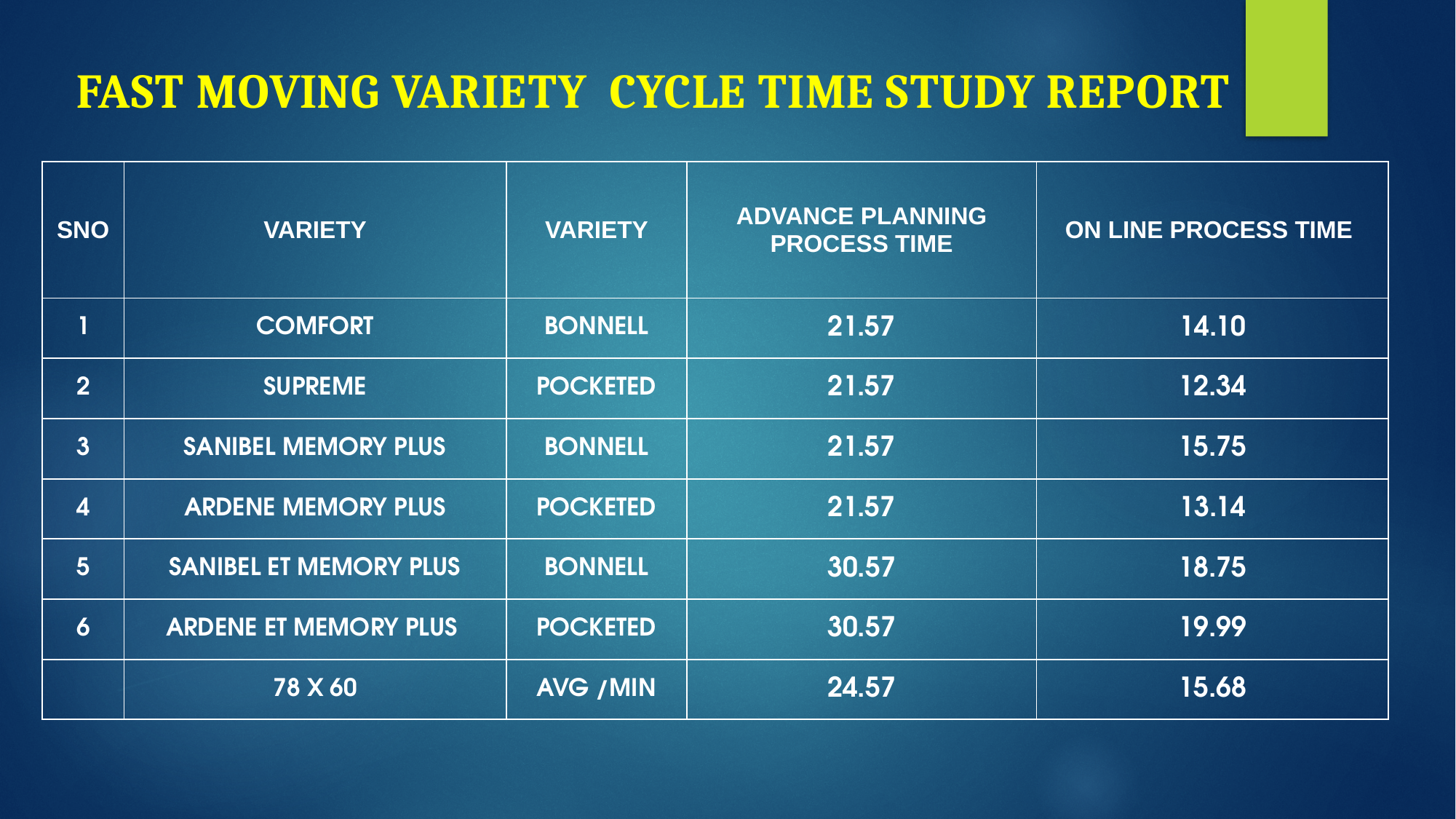

# FAST MOVING VARIETY  CYCLE TIME STUDY REPORT
| SNO | VARIETY | VARIETY | ADVANCE PLANNING PROCESS TIME | ON LINE PROCESS TIME |
| --- | --- | --- | --- | --- |
| 1 | COMFORT | BONNELL | 21.57 | 14.10 |
| 2 | SUPREME | POCKETED | 21.57 | 12.34 |
| 3 | SANIBEL MEMORY PLUS | BONNELL | 21.57 | 15.75 |
| 4 | ARDENE MEMORY PLUS | POCKETED | 21.57 | 13.14 |
| 5 | SANIBEL ET MEMORY PLUS | BONNELL | 30.57 | 18.75 |
| 6 | ARDENE ET MEMORY PLUS | POCKETED | 30.57 | 19.99 |
|  | 78 X 60 | AVG /MIN | 24.57 | 15.68 |